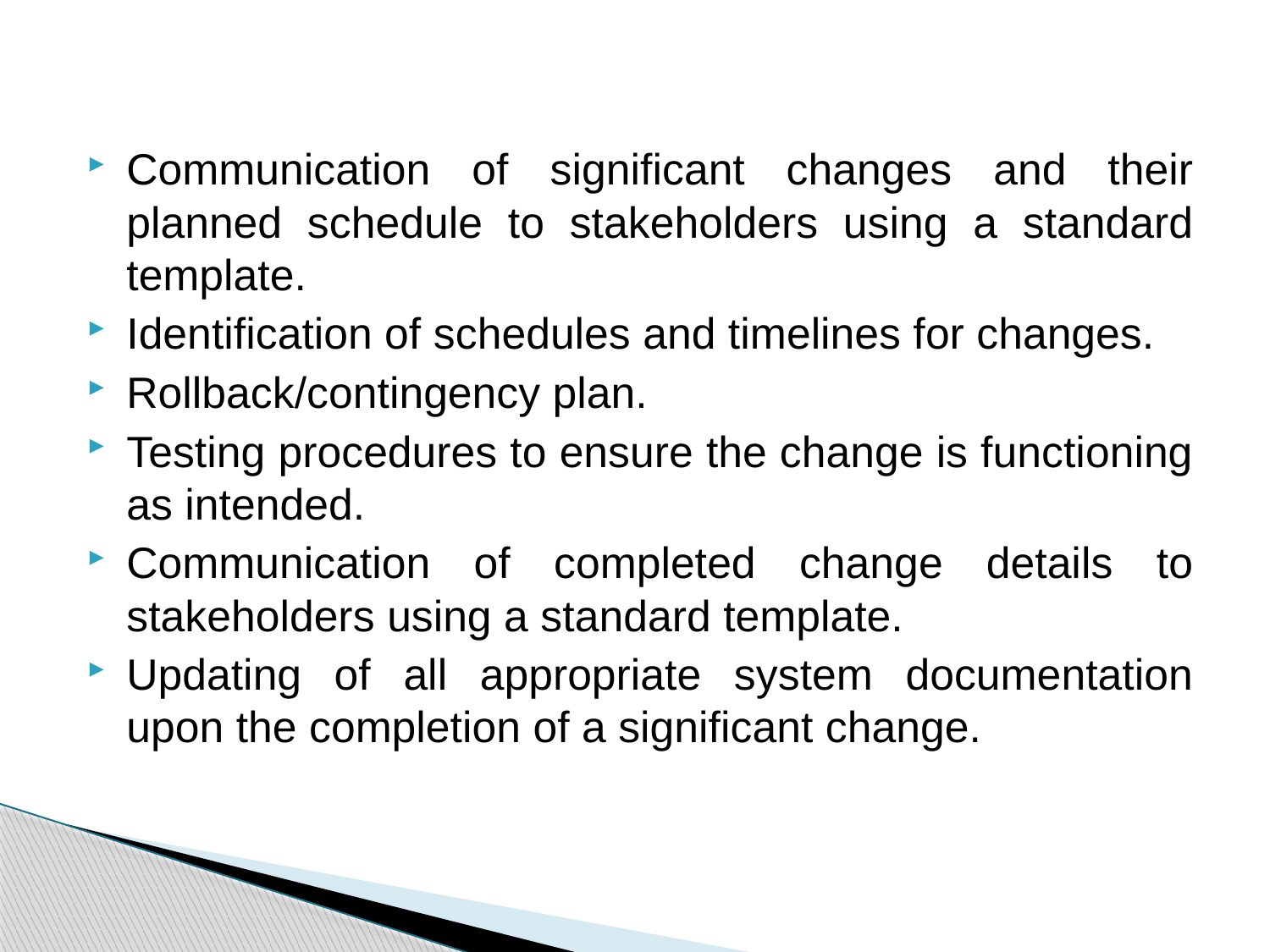

Communication of significant changes and their planned schedule to stakeholders using a standard template.
Identification of schedules and timelines for changes.
Rollback/contingency plan.
Testing procedures to ensure the change is functioning as intended.
Communication of completed change details to stakeholders using a standard template.
Updating of all appropriate system documentation upon the completion of a significant change.